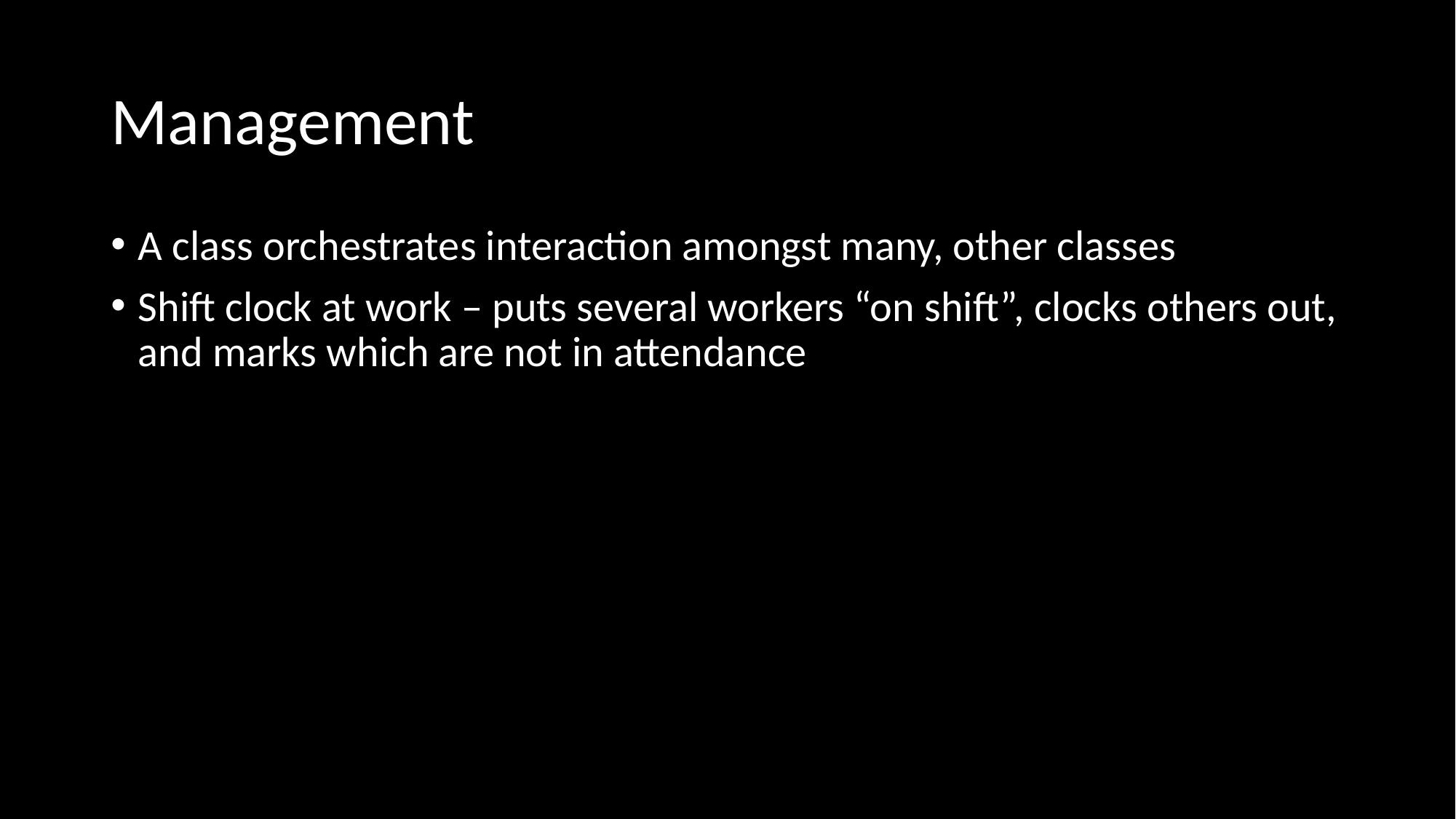

# Management
A class orchestrates interaction amongst many, other classes
Shift clock at work – puts several workers “on shift”, clocks others out, and marks which are not in attendance